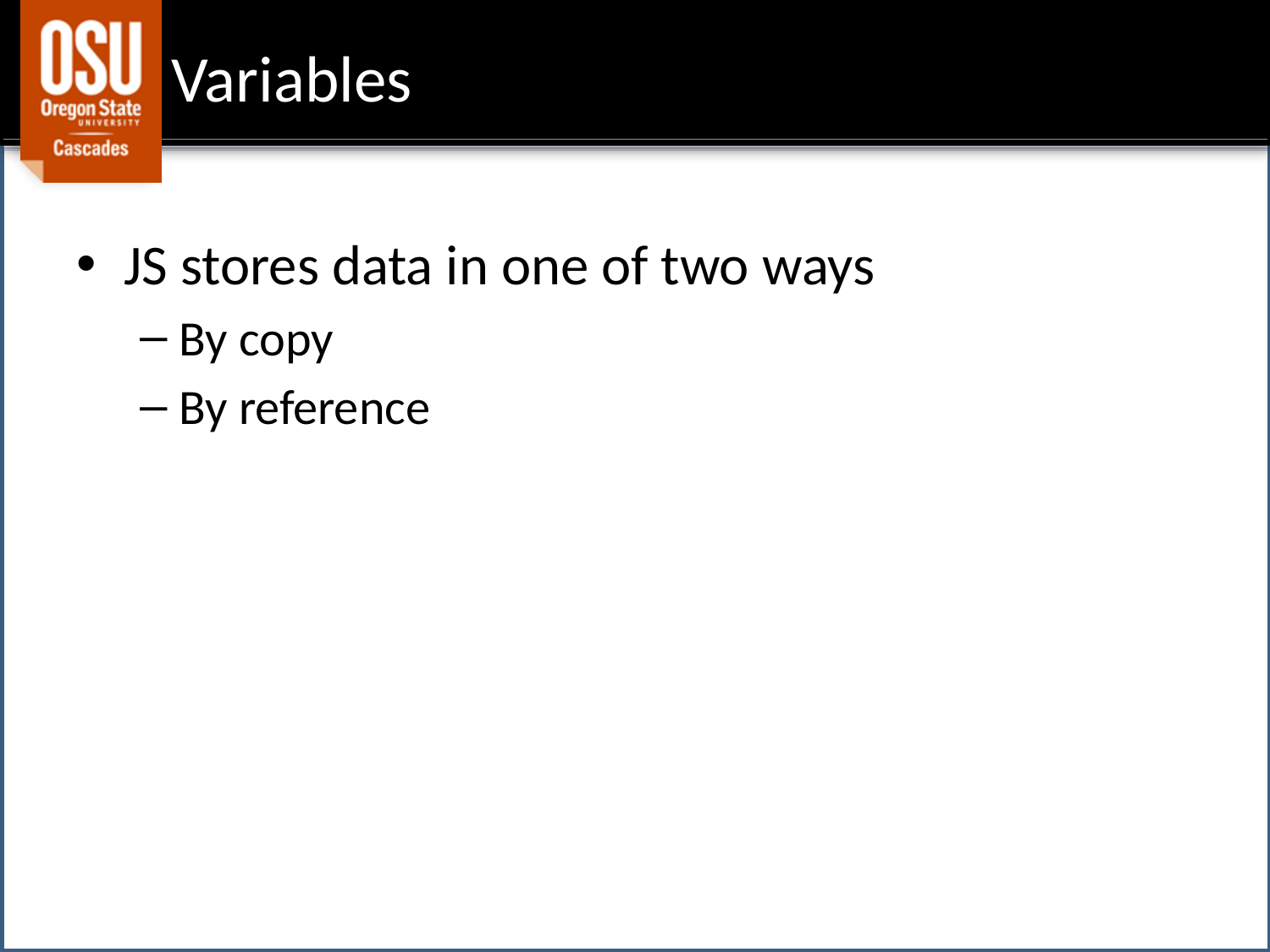

# Variables
JS stores data in one of two ways
By copy
By reference